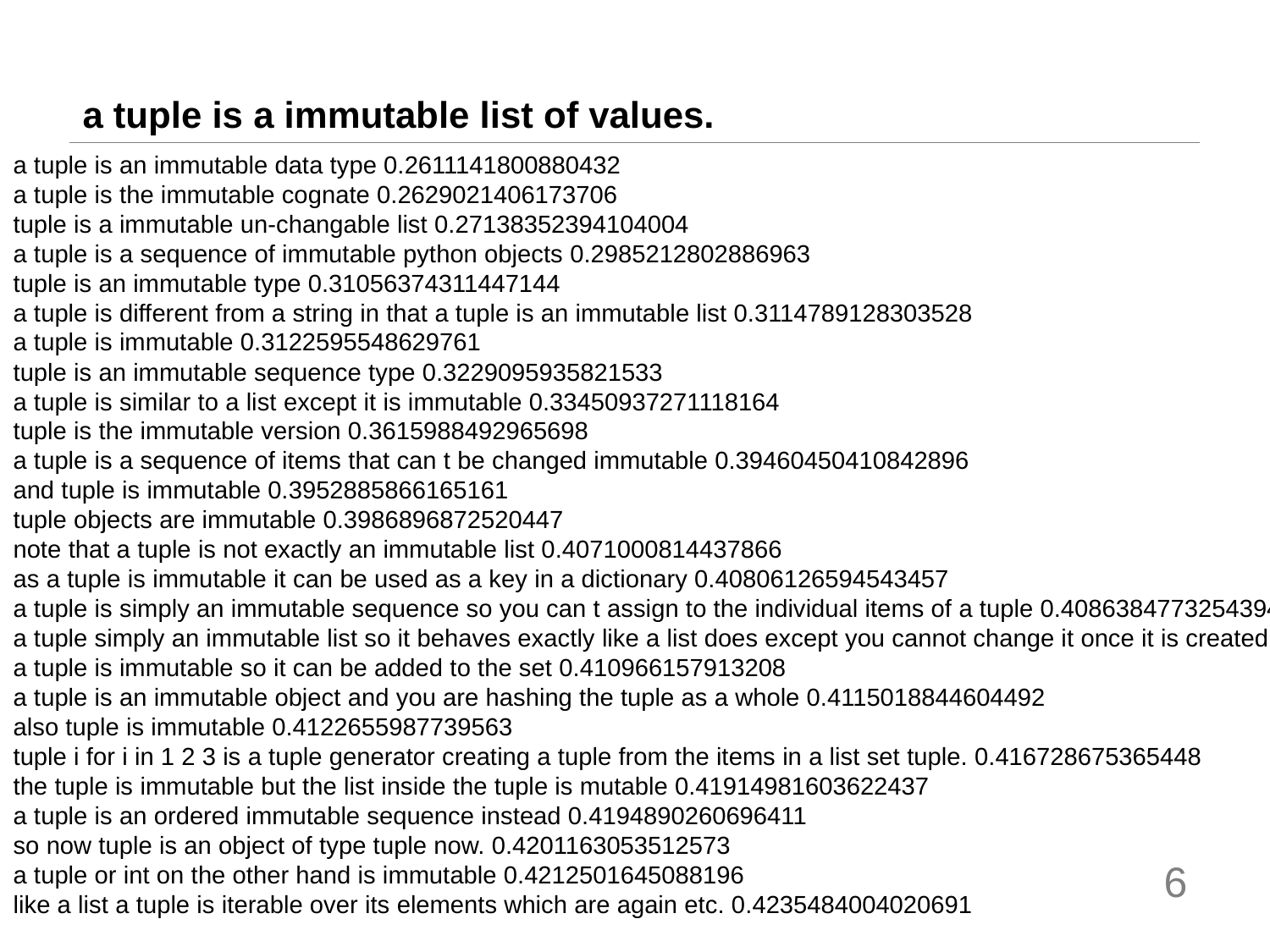

# a tuple is a immutable list of values.
a tuple is an immutable data type 0.2611141800880432
a tuple is the immutable cognate 0.2629021406173706
tuple is a immutable un-changable list 0.27138352394104004
a tuple is a sequence of immutable python objects 0.2985212802886963
tuple is an immutable type 0.31056374311447144
a tuple is different from a string in that a tuple is an immutable list 0.3114789128303528
a tuple is immutable 0.3122595548629761
tuple is an immutable sequence type 0.3229095935821533
a tuple is similar to a list except it is immutable 0.33450937271118164
tuple is the immutable version 0.3615988492965698
a tuple is a sequence of items that can t be changed immutable 0.39460450410842896
and tuple is immutable 0.3952885866165161
tuple objects are immutable 0.3986896872520447
note that a tuple is not exactly an immutable list 0.4071000814437866
as a tuple is immutable it can be used as a key in a dictionary 0.40806126594543457
a tuple is simply an immutable sequence so you can t assign to the individual items of a tuple 0.40863847732543945
a tuple simply an immutable list so it behaves exactly like a list does except you cannot change it once it is created 0.4090001583099365
a tuple is immutable so it can be added to the set 0.410966157913208
a tuple is an immutable object and you are hashing the tuple as a whole 0.4115018844604492
also tuple is immutable 0.4122655987739563
tuple i for i in 1 2 3 is a tuple generator creating a tuple from the items in a list set tuple. 0.416728675365448
the tuple is immutable but the list inside the tuple is mutable 0.41914981603622437
a tuple is an ordered immutable sequence instead 0.4194890260696411
so now tuple is an object of type tuple now. 0.4201163053512573
a tuple or int on the other hand is immutable 0.4212501645088196
like a list a tuple is iterable over its elements which are again etc. 0.4235484004020691
6